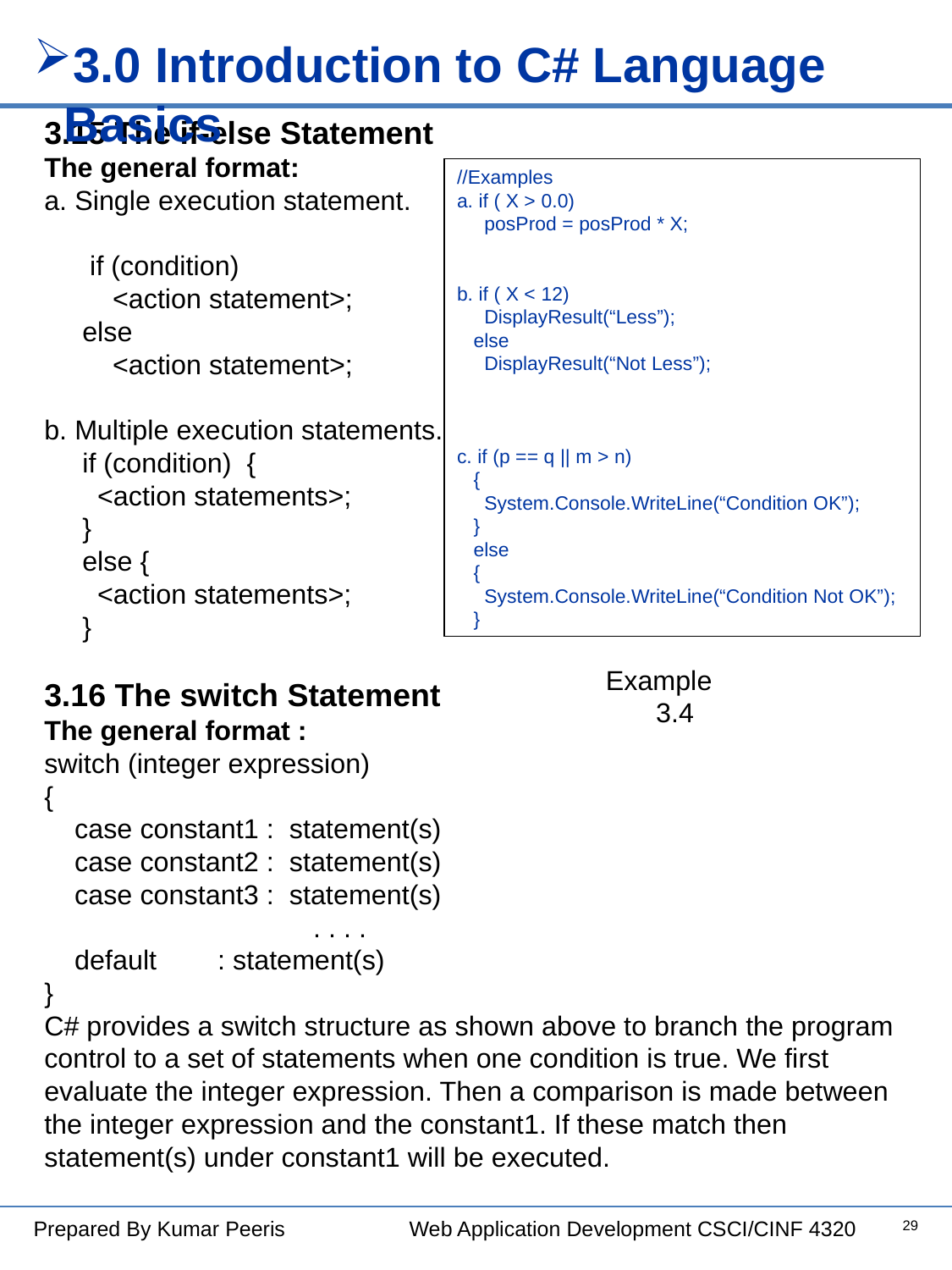

3.0 Introduction to C# Language Basics
3.15 The if-else Statement
The general format:
a. Single execution statement.

      if (condition)
         <action statement>;
     else
         <action statement>;

b. Multiple execution statements.
     if (condition)  {
       <action statements>;
     }
     else {
       <action statements>;
     }

3.16 The switch Statement
The general format :
switch (integer expression)
{
    case constant1 :  statement(s)
    case constant2 :  statement(s)
    case constant3 :  statement(s)
		  . . . .
    default        : statement(s)
}
C# provides a switch structure as shown above to branch the program control to a set of statements when one condition is true. We first evaluate the integer expression. Then a comparison is made between the integer expression and the constant1. If these match then statement(s) under constant1 will be executed.
//Examples
a. if ( X > 0.0)
     posProd = posProd * X;

b. if ( X < 12)
     DisplayResult(“Less”);
   else
     DisplayResult(“Not Less”);

c. if (p == q || m > n)
   {
     System.Console.WriteLine(“Condition OK”);
   }
   else
   {
     System.Console.WriteLine(“Condition Not OK”);
   }
Example 3.4
29
Prepared By Kumar Peeris                     Web Application Development CSCI/CINF 4320